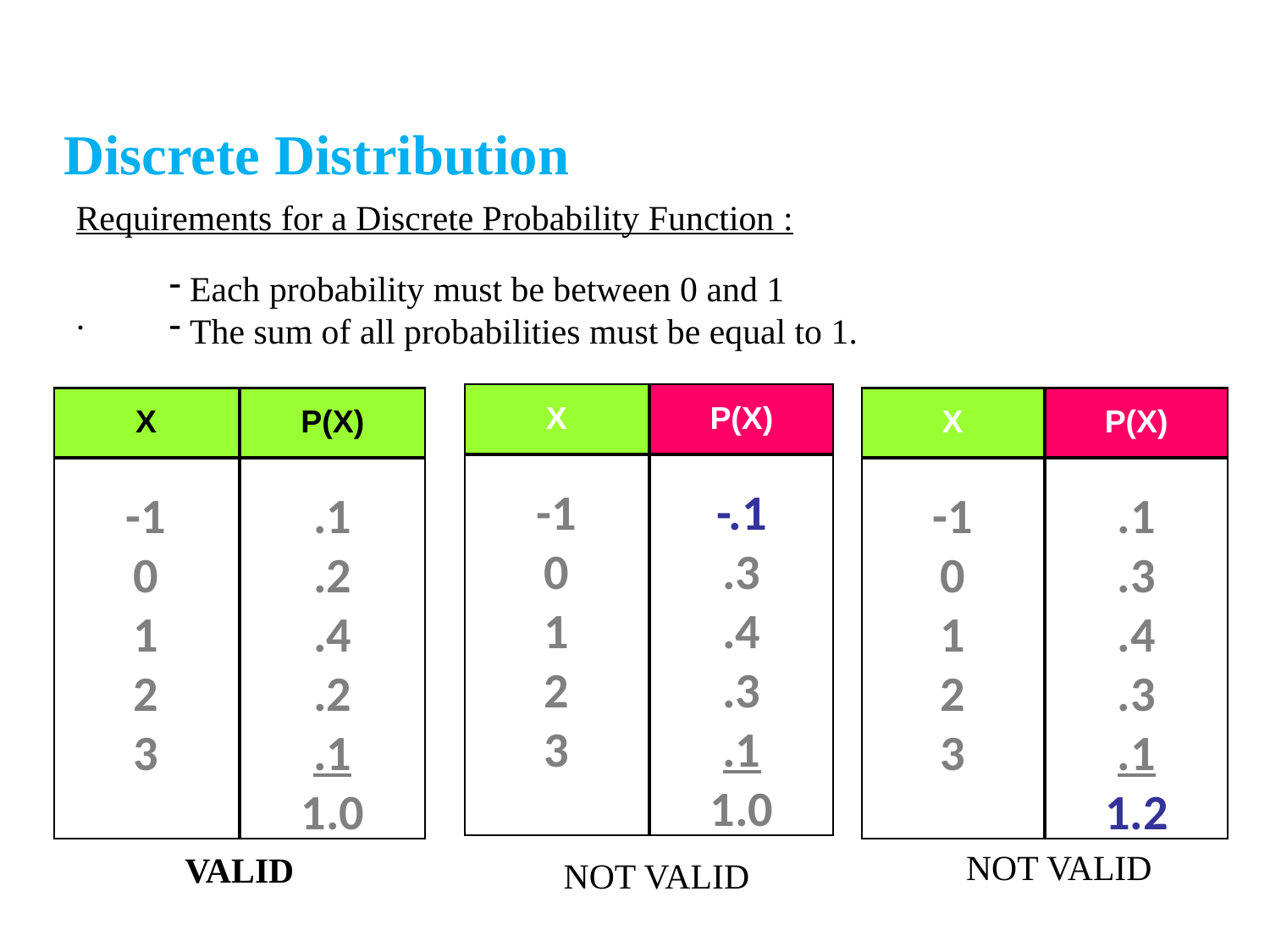

Discrete Distribution

Requirements for a Discrete Probability Function :

.

 Each probability must be between 0 and 1
 The sum of all probabilities must be equal to 1.
X
P(X)
-1
0
1
2
3
-.1
.3
.4
.3
.1
1.0
X
P(X)
-1
0
1
2
3
.1
.2
.4
.2
.1
1.0
X
P(X)
-1
0
1
2
3
.1
.3
.4
.3
.1
1.2
NOT VALID
VALID
NOT VALID